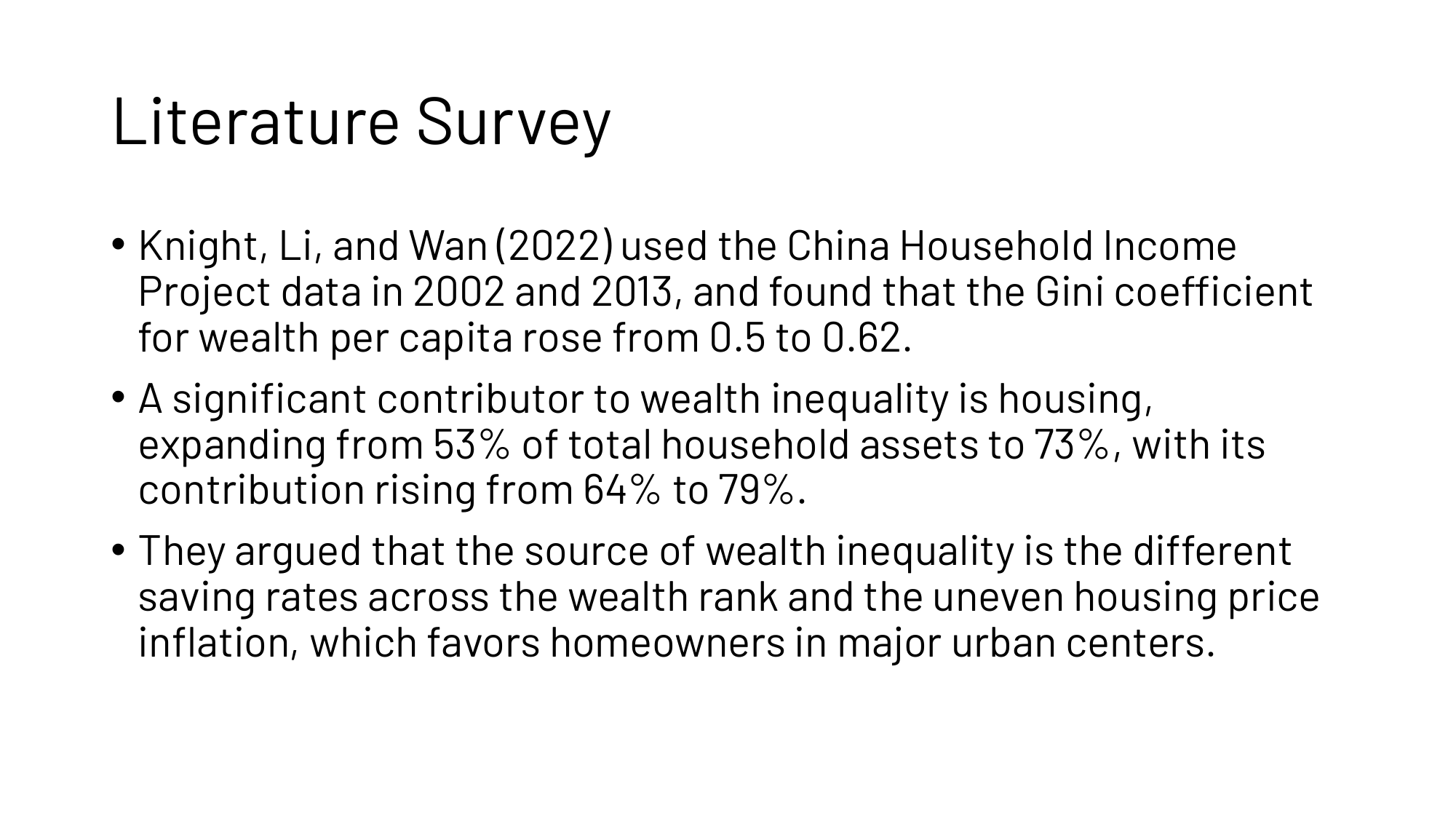

# Literature Survey
Knight, Li, and Wan (2022) used the China Household Income Project data in 2002 and 2013, and found that the Gini coefficient for wealth per capita rose from 0.5 to 0.62.
A significant contributor to wealth inequality is housing, expanding from 53% of total household assets to 73%, with its contribution rising from 64% to 79%.
They argued that the source of wealth inequality is the different saving rates across the wealth rank and the uneven housing price inflation, which favors homeowners in major urban centers.